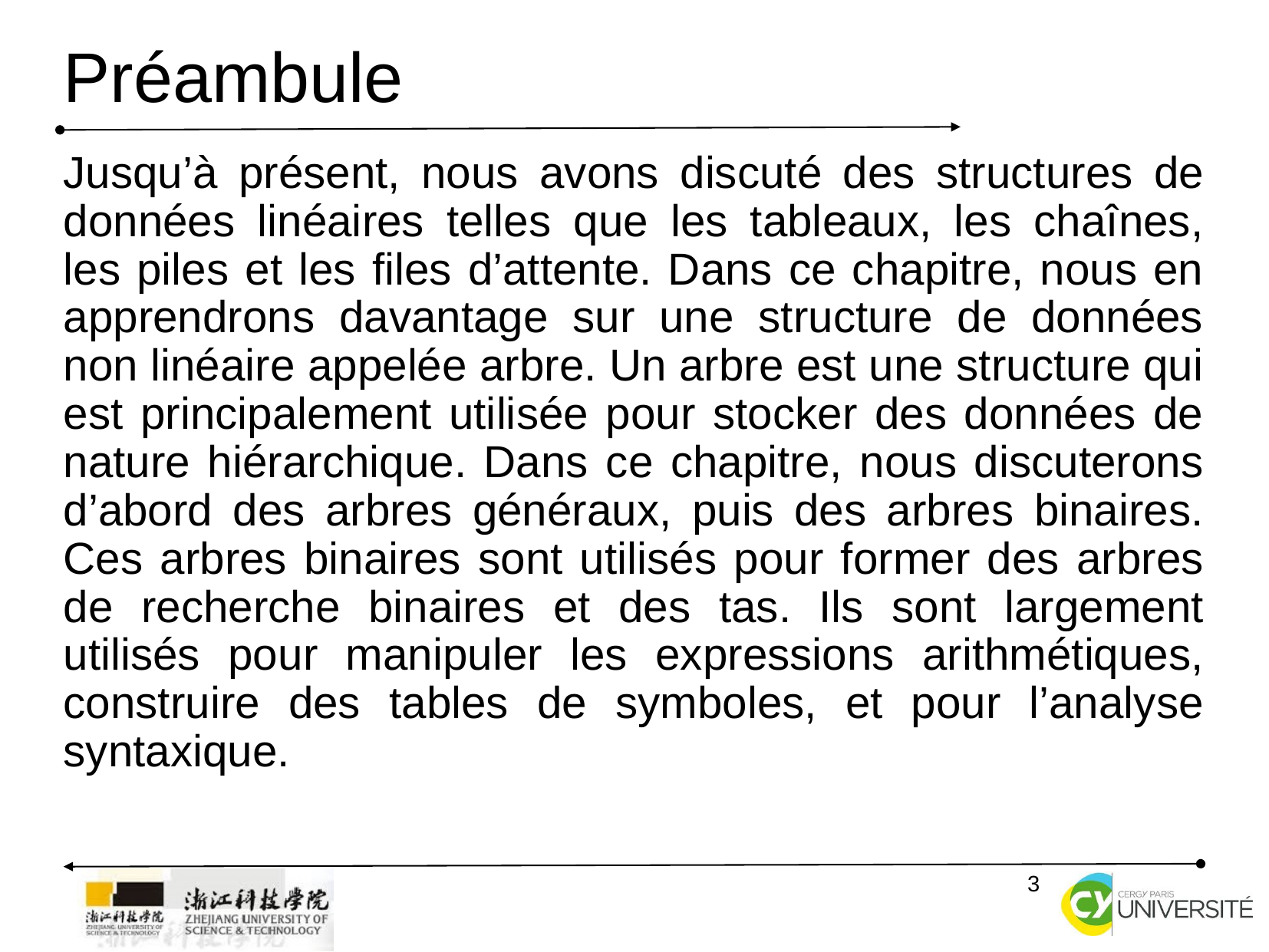

# Préambule
Jusqu’à présent, nous avons discuté des structures de données linéaires telles que les tableaux, les chaînes, les piles et les files d’attente. Dans ce chapitre, nous en apprendrons davantage sur une structure de données non linéaire appelée arbre. Un arbre est une structure qui est principalement utilisée pour stocker des données de nature hiérarchique. Dans ce chapitre, nous discuterons d’abord des arbres généraux, puis des arbres binaires. Ces arbres binaires sont utilisés pour former des arbres de recherche binaires et des tas. Ils sont largement utilisés pour manipuler les expressions arithmétiques, construire des tables de symboles, et pour l’analyse syntaxique.